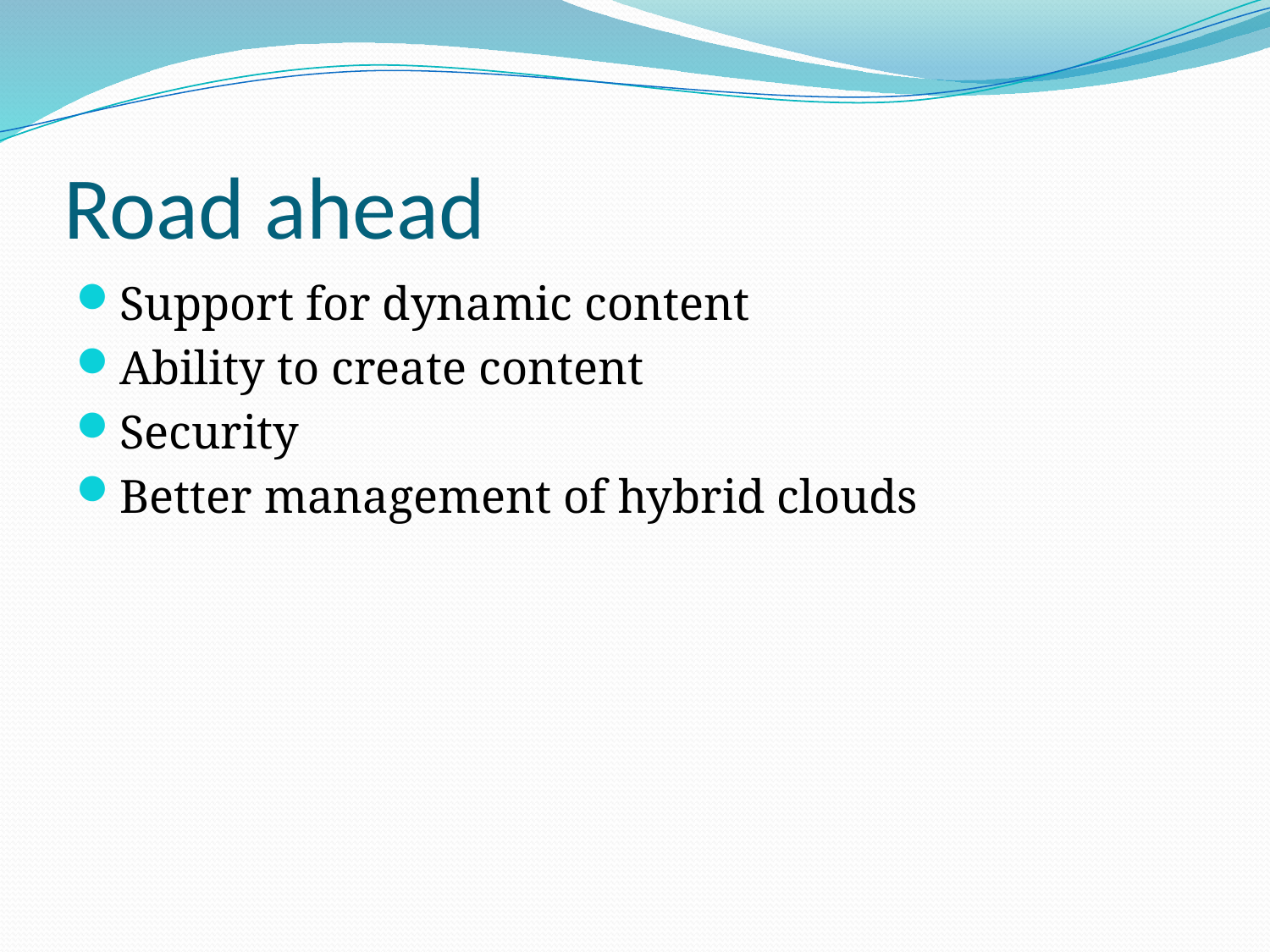

# Road ahead
Support for dynamic content
Ability to create content
Security
Better management of hybrid clouds